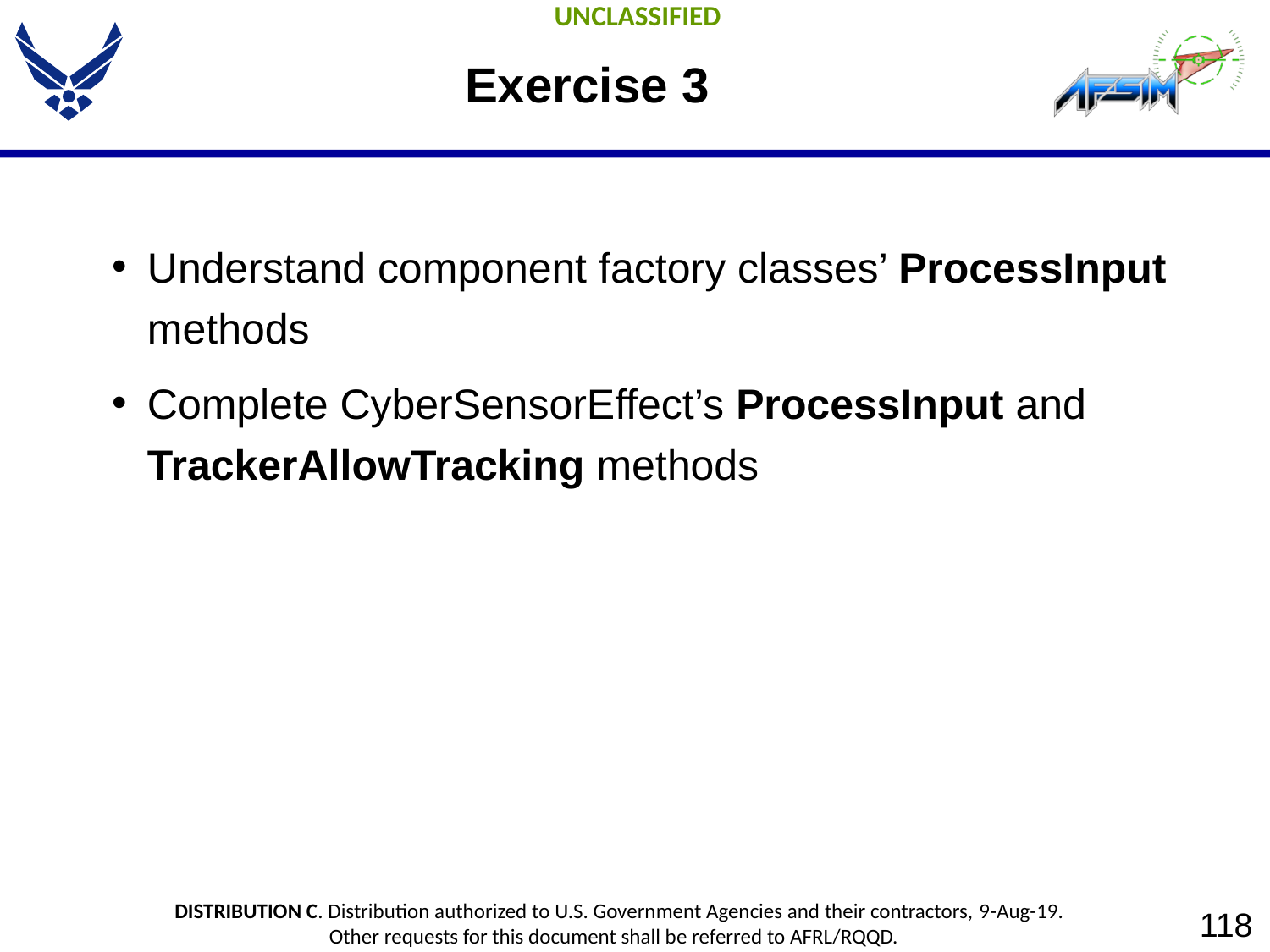

# Exercise 3
Understand component factory classes’ ProcessInput methods
Complete CyberSensorEffect’s ProcessInput and TrackerAllowTracking methods